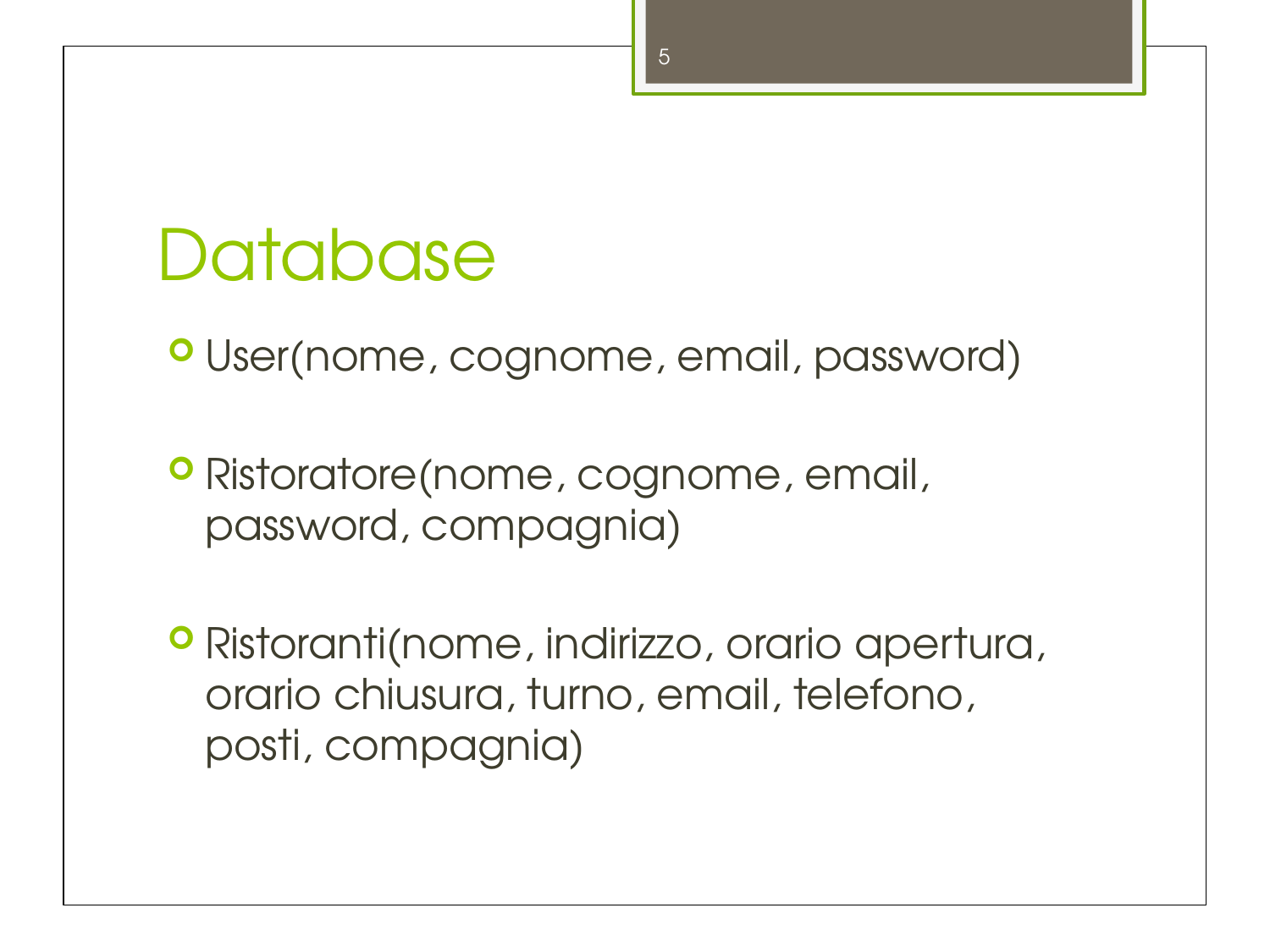

5
Database
User(nome, cognome, email, password)

Ristoratore(nome, cognome, email, 	password, compagnia)

Ristoranti(nome, indirizzo, orario apertura, orario chiusura, turno, email, telefono, posti, compagnia)